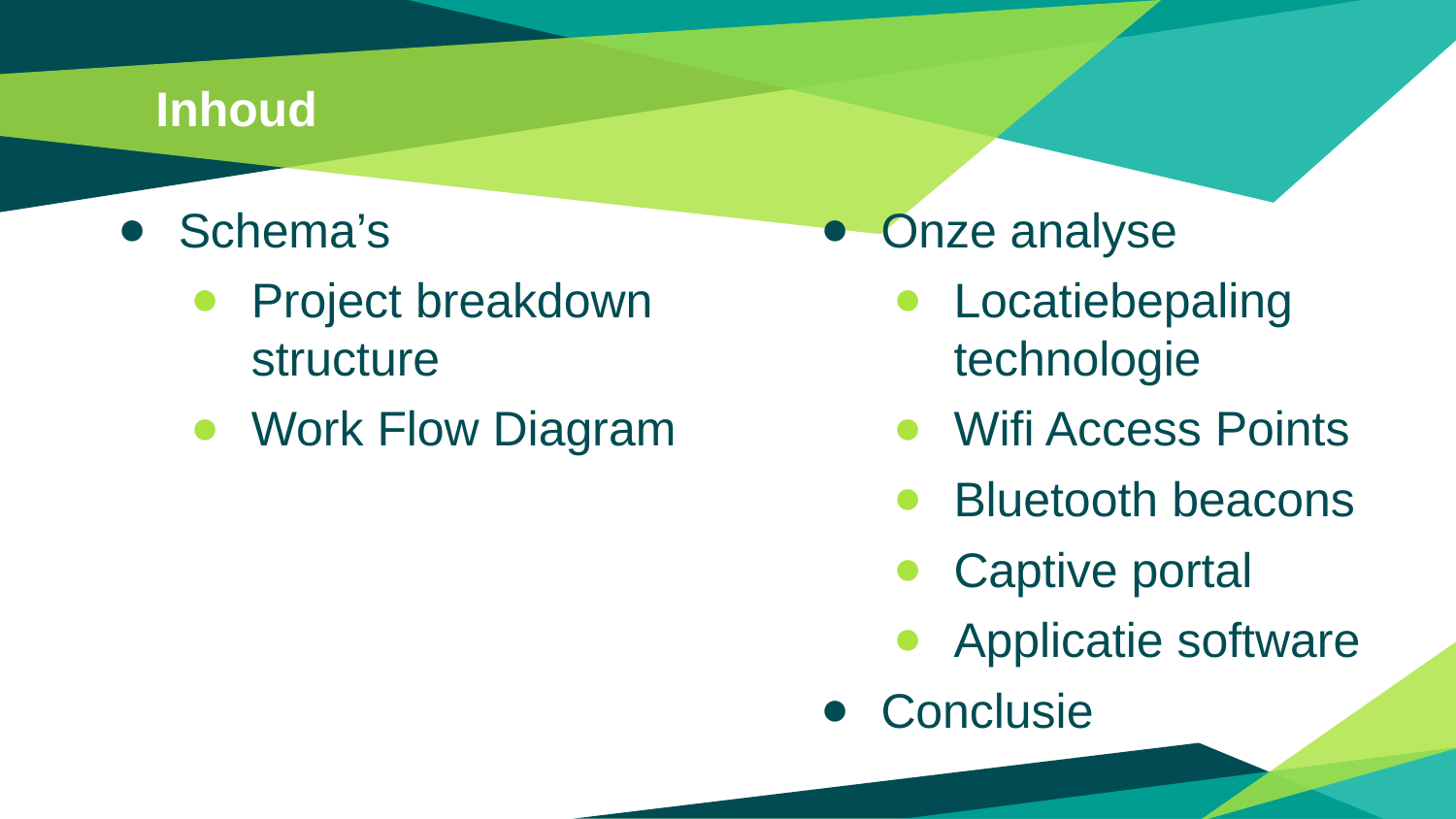

# Inhoud
Schema’s
Project breakdown structure
Work Flow Diagram

Onze analyse
Locatiebepaling technologie
Wifi Access Points
Bluetooth beacons
Captive portal
Applicatie software
Conclusie